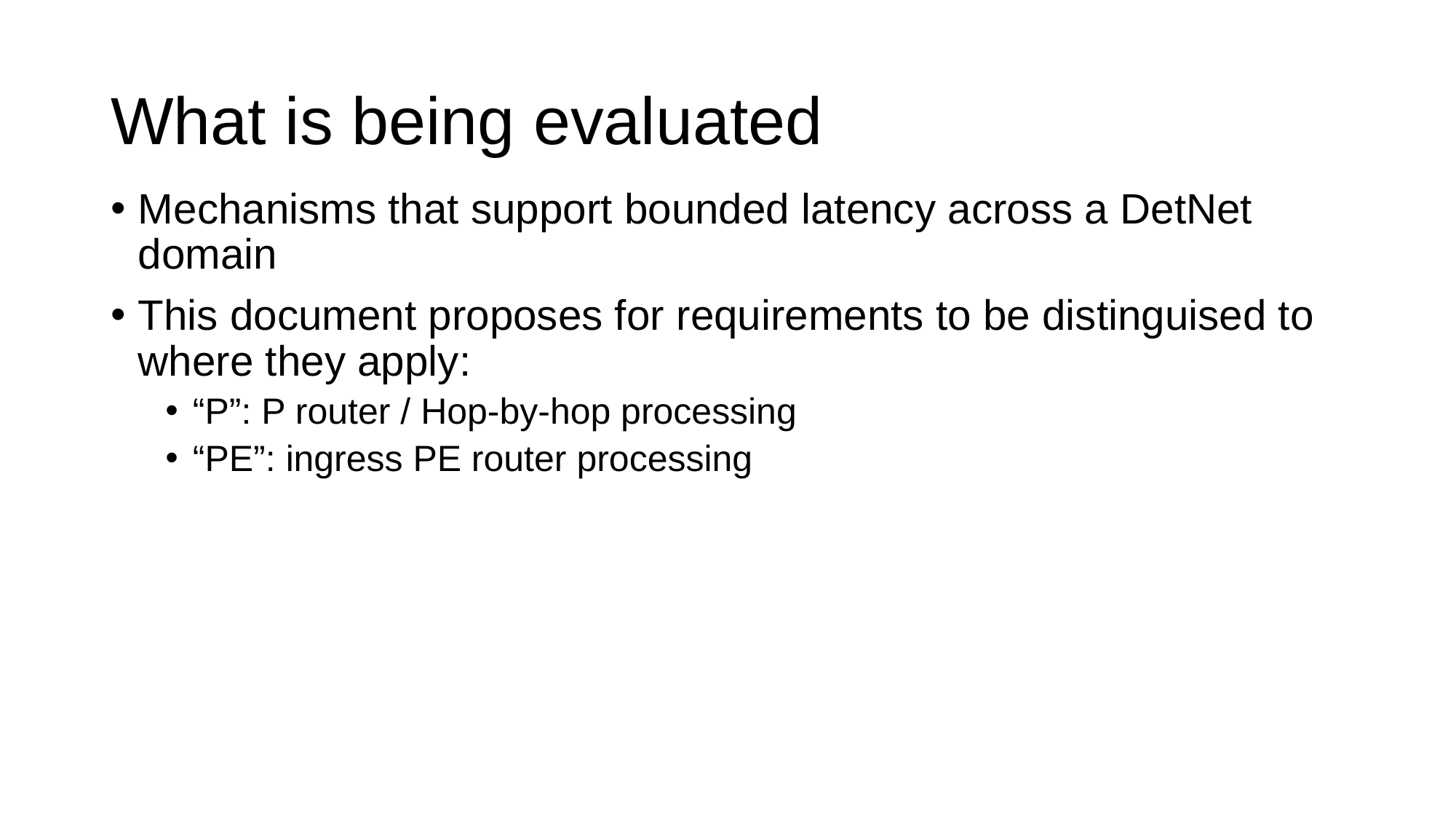

# What is being evaluated
Mechanisms that support bounded latency across a DetNet domain
This document proposes for requirements to be distinguised to where they apply:
“P”: P router / Hop-by-hop processing
“PE”: ingress PE router processing